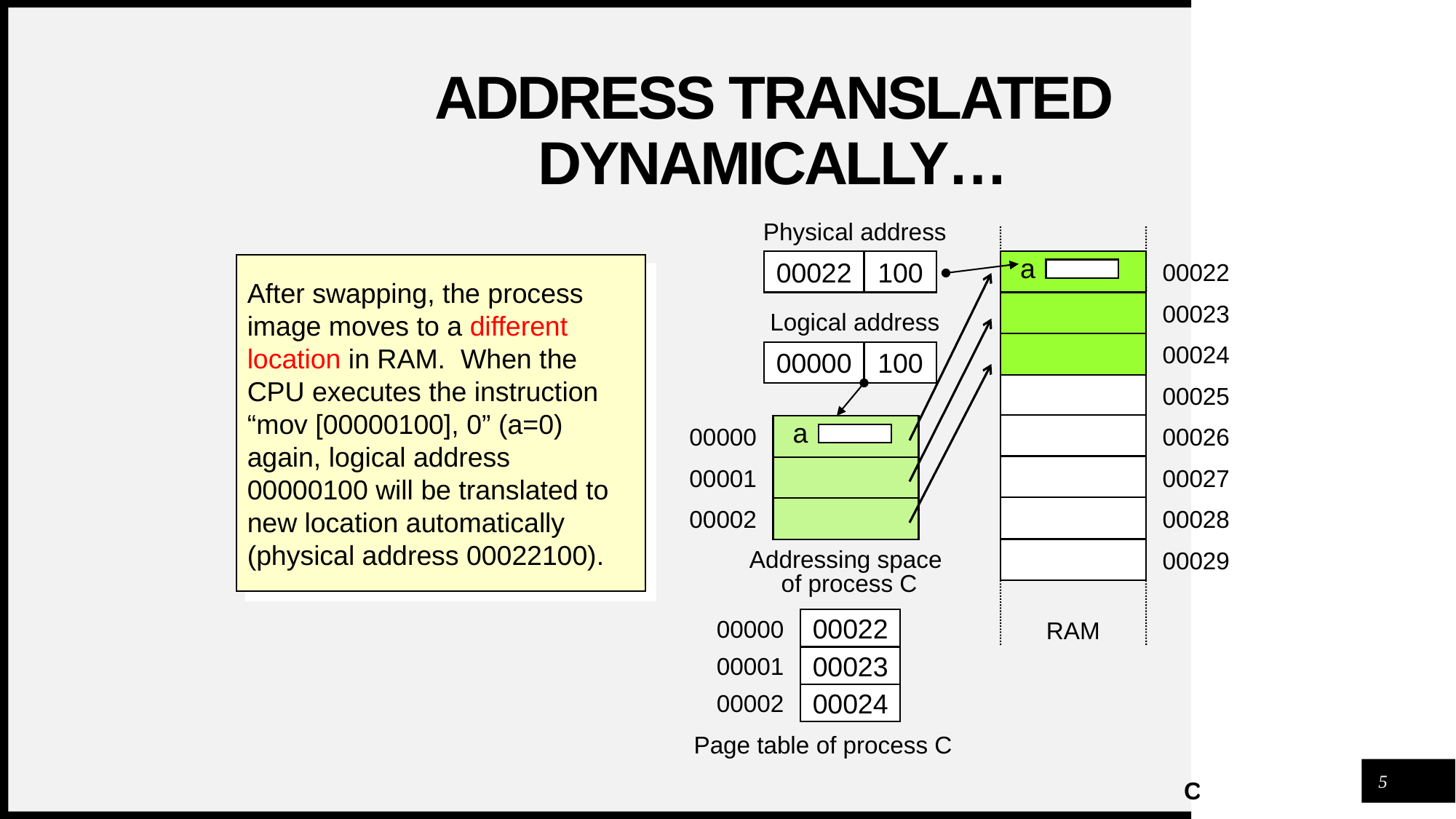

# Address translated dynamically…
Physical address

a

00022
100
00022
After swapping, the process image moves to a different location in RAM.  When the CPU executes the instruction “mov [00000100], 0” (a=0) again, logical address 00000100 will be translated to new location automatically (physical address 00022100).

00023
Logical address

00024
00000
100

00025

00000

00026

a

00001

00027

00002

00028

00029
Addressing space
 of process C

00000
00022
00001
00023
00002
00024
Page table of process C
RAM
5